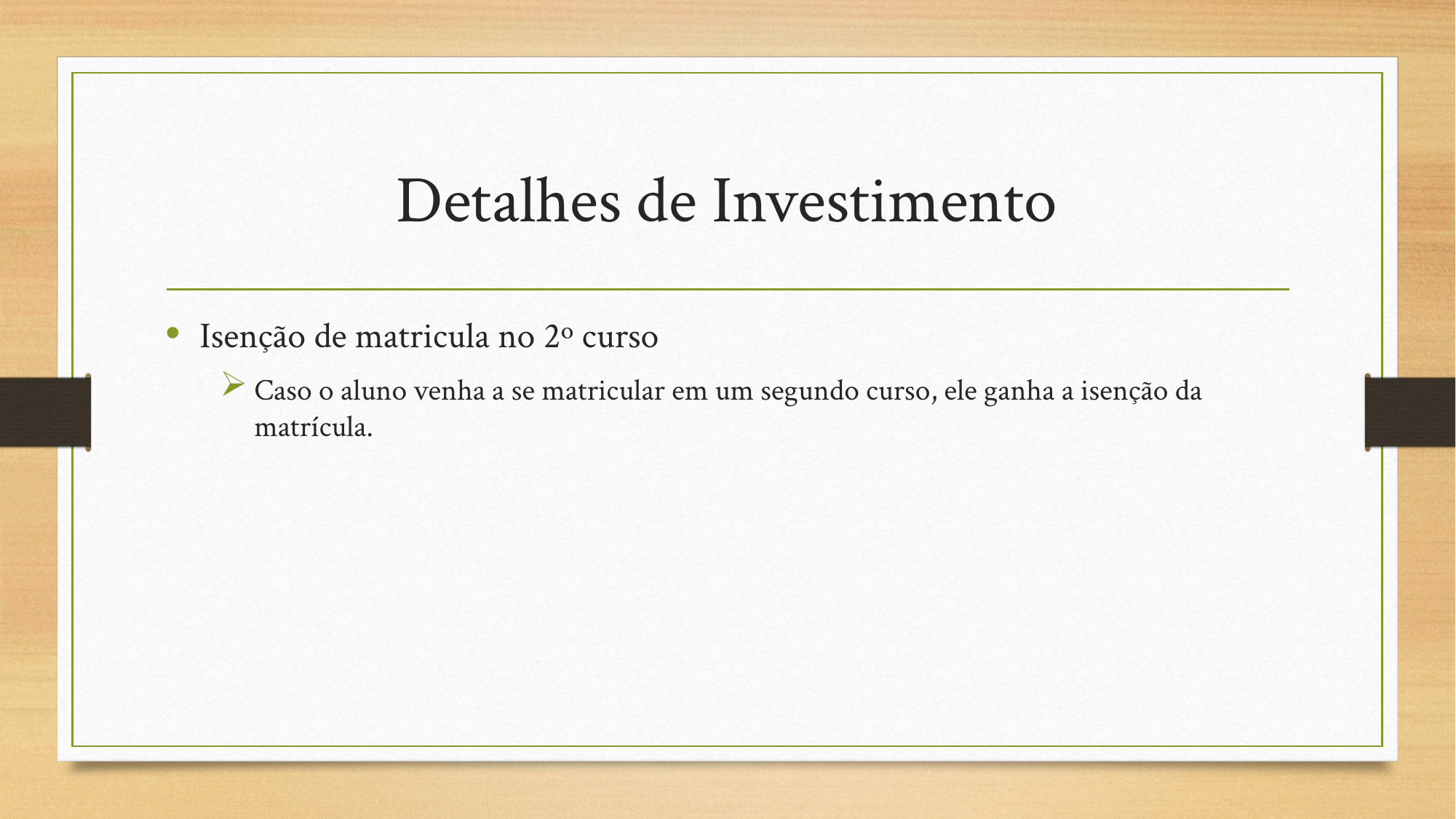

# Detalhes de Investimento
Isenção de matricula no 2º curso
Caso o aluno venha a se matricular em um segundo curso, ele ganha a isenção da matrícula.